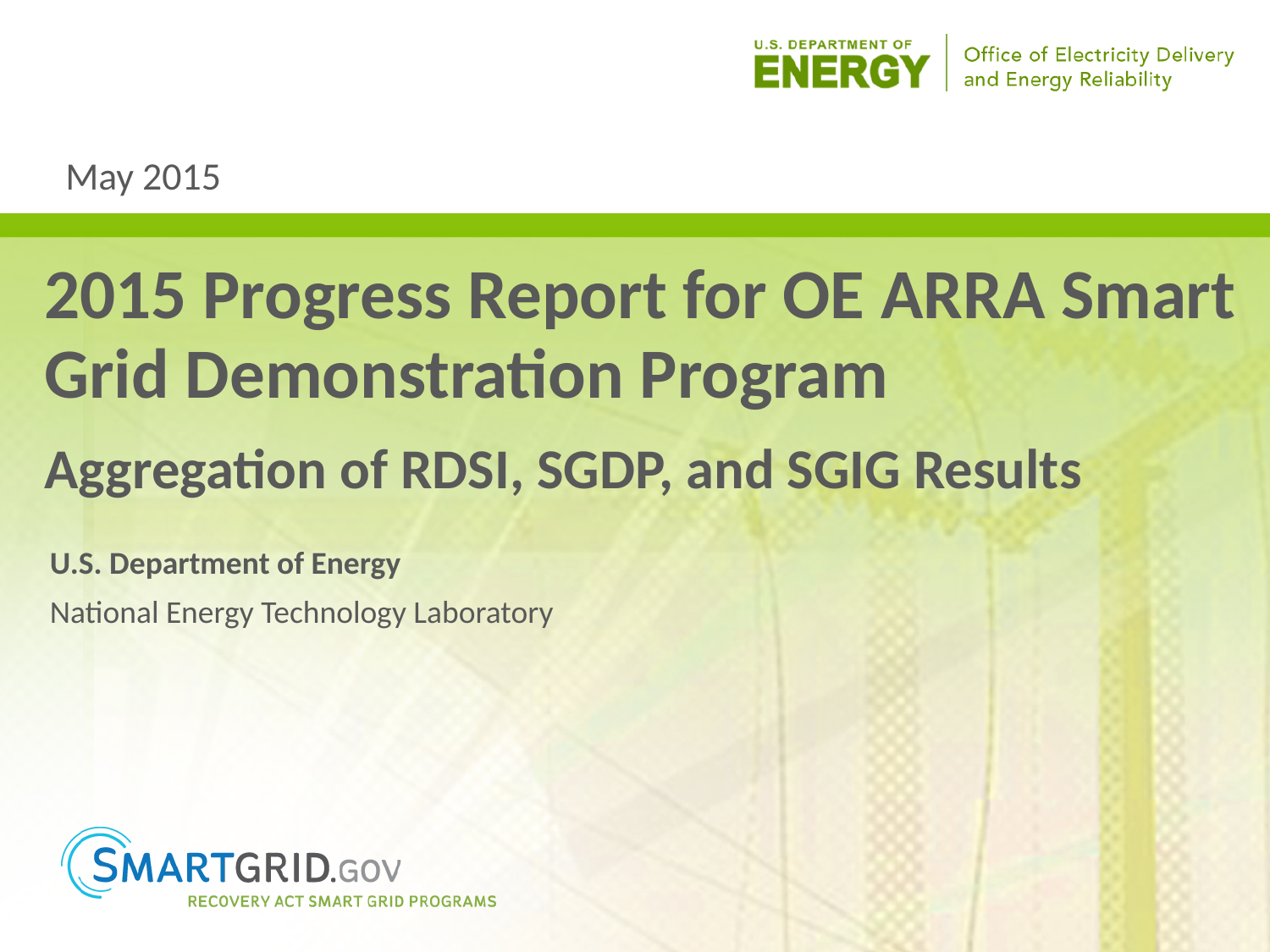

May 2015
2015 Progress Report for OE ARRA Smart Grid Demonstration Program
Aggregation of RDSI, SGDP, and SGIG Results
U.S. Department of Energy
National Energy Technology Laboratory